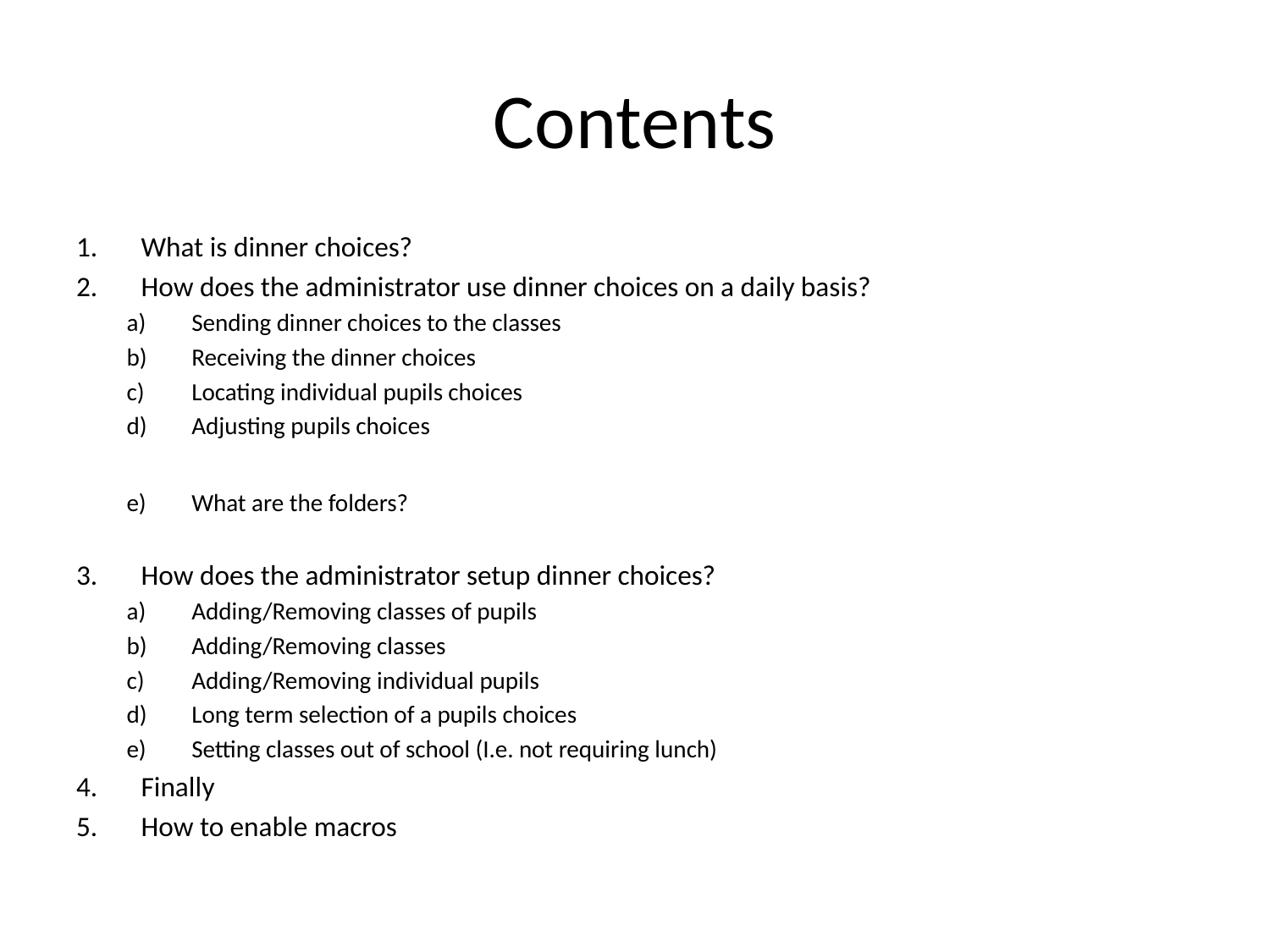

# Contents
What is dinner choices?
How does the administrator use dinner choices on a daily basis?
Sending dinner choices to the classes
Receiving the dinner choices
Locating individual pupils choices
Adjusting pupils choices

What are the folders?

How does the administrator setup dinner choices?
Adding/Removing classes of pupils
Adding/Removing classes
Adding/Removing individual pupils
Long term selection of a pupils choices
Setting classes out of school (I.e. not requiring lunch)
Finally
How to enable macros